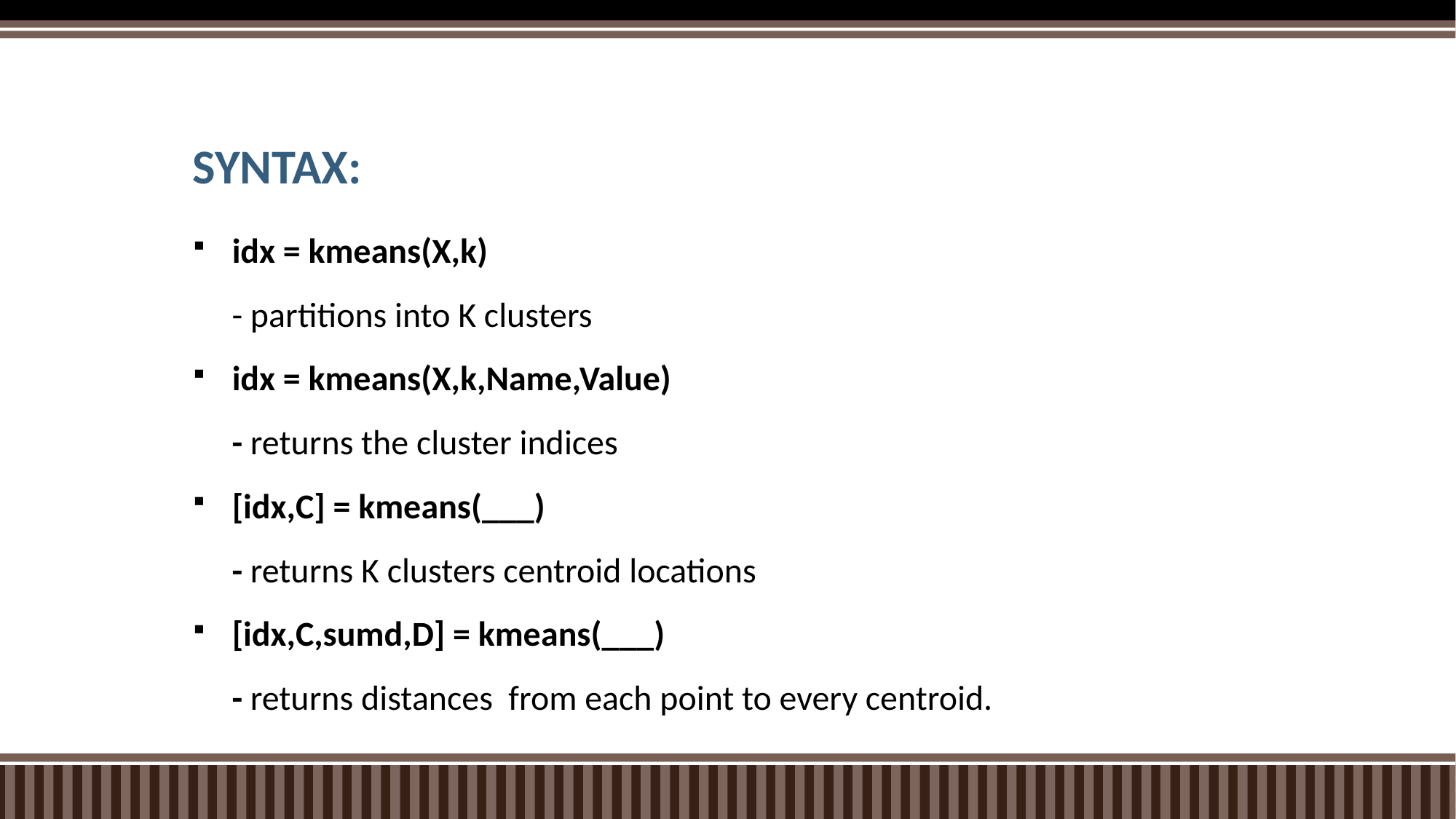

# SYNTAX:
 idx = kmeans(X,k)
     - partitions into K clusters
 idx = kmeans(X,k,Name,Value)
     - returns the cluster indices
 [idx,C] = kmeans(___)
     - returns K clusters centroid locations
 [idx,C,sumd,D] = kmeans(___)
     - returns distances  from each point to every centroid.